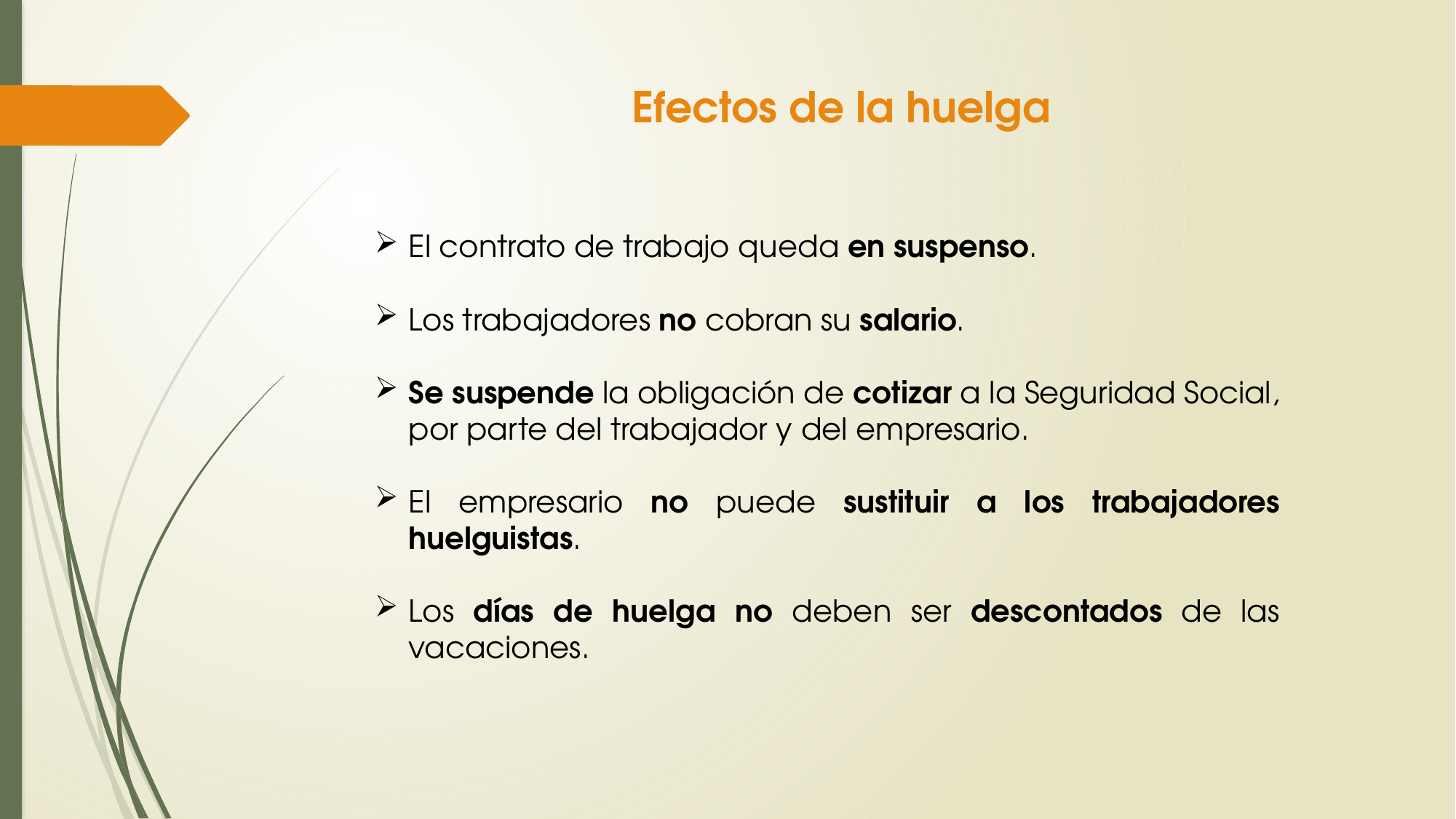

# Efectos de la huelga
El contrato de trabajo queda en suspenso.

Los trabajadores no cobran su salario.

Se suspende la obligación de cotizar a la Seguridad Social, por parte del trabajador y del empresario.

El empresario no puede sustituir a los trabajadores huelguistas.

Los días de huelga no deben ser descontados de las vacaciones.